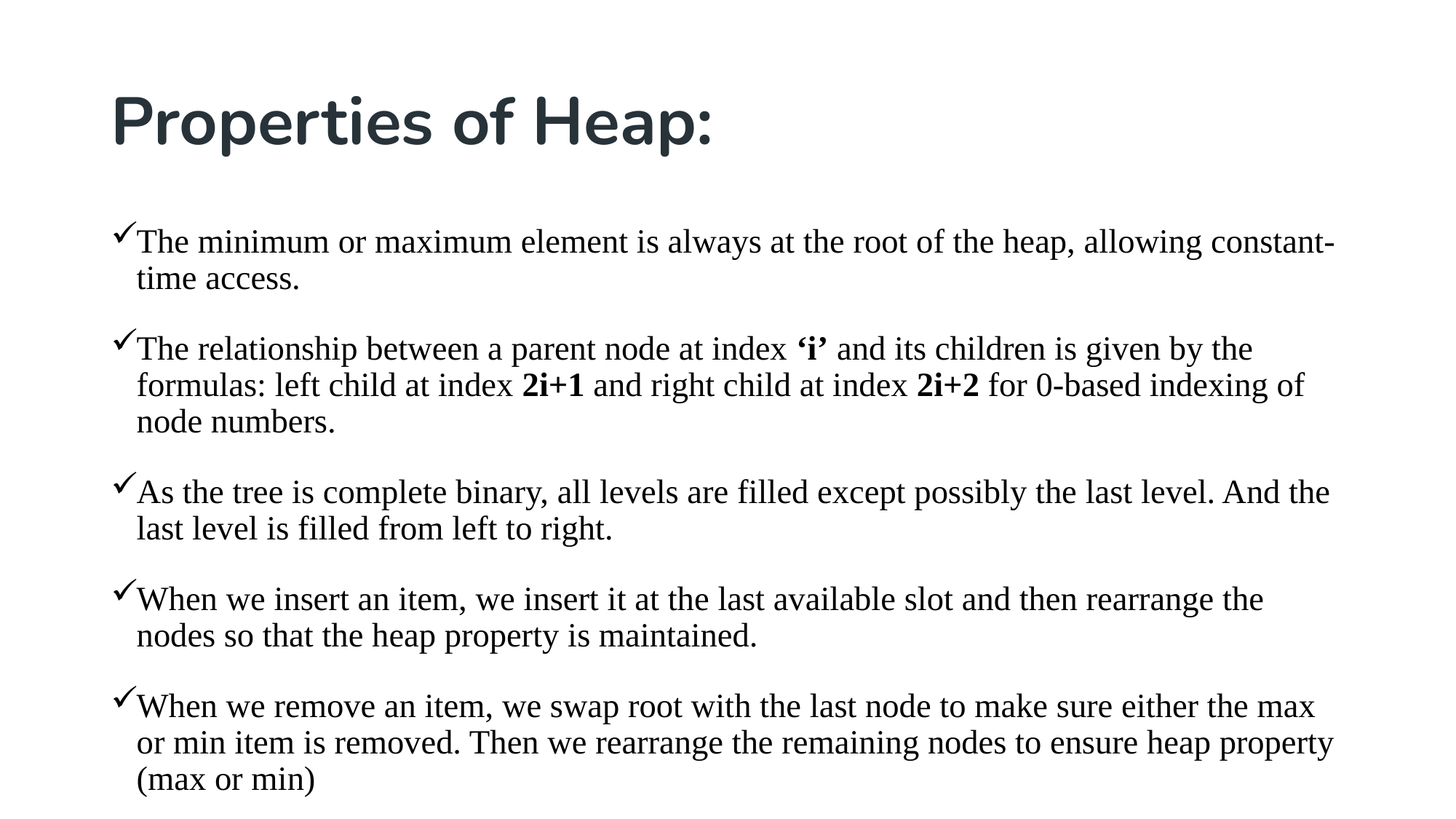

# Properties of Heap:
The minimum or maximum element is always at the root of the heap, allowing constant-time access.
The relationship between a parent node at index ‘i’ and its children is given by the formulas: left child at index 2i+1 and right child at index 2i+2 for 0-based indexing of node numbers.
As the tree is complete binary, all levels are filled except possibly the last level. And the last level is filled from left to right.
When we insert an item, we insert it at the last available slot and then rearrange the nodes so that the heap property is maintained.
When we remove an item, we swap root with the last node to make sure either the max or min item is removed. Then we rearrange the remaining nodes to ensure heap property (max or min)